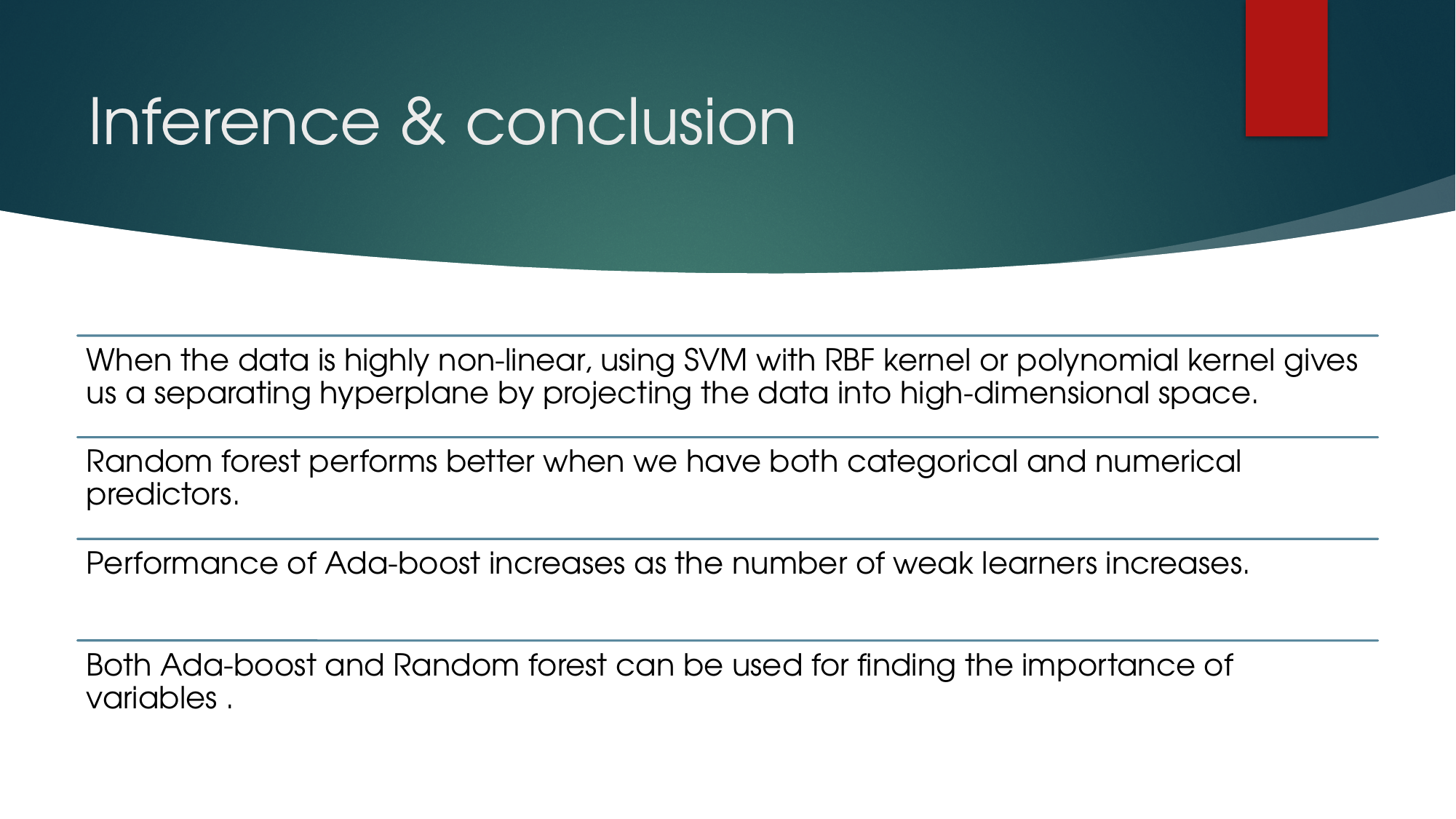

# Inference & conclusion

When the data is highly non-linear, using SVM with RBF kernel or polynomial kernel gives us a separating hyperplane by projecting the data into high-dimensional space.
Random forest performs better when we have both categorical and numerical predictors.
Performance of Ada-boost increases as the number of weak learners increases.
Both Ada-boost and Random forest can be used for finding the importance of variables .